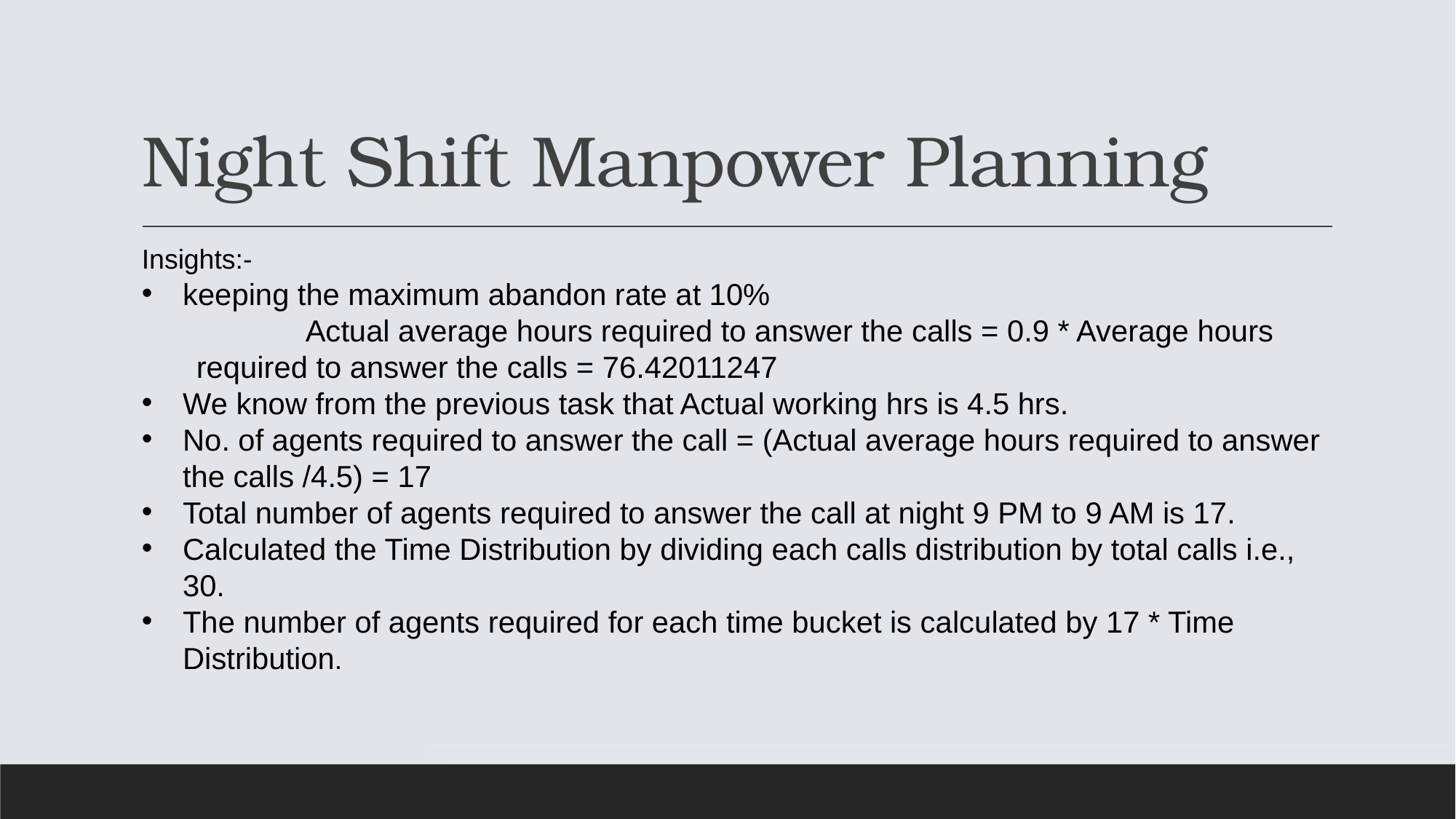

# Night Shift Manpower Planning
Insights:-
keeping the maximum abandon rate at 10%
	Actual average hours required to answer the calls = 0.9 * Average hours required to answer the calls = 76.42011247
We know from the previous task that Actual working hrs is 4.5 hrs.
No. of agents required to answer the call = (Actual average hours required to answer the calls /4.5) = 17
Total number of agents required to answer the call at night 9 PM to 9 AM is 17.
Calculated the Time Distribution by dividing each calls distribution by total calls i.e., 30.
The number of agents required for each time bucket is calculated by 17 * Time Distribution.